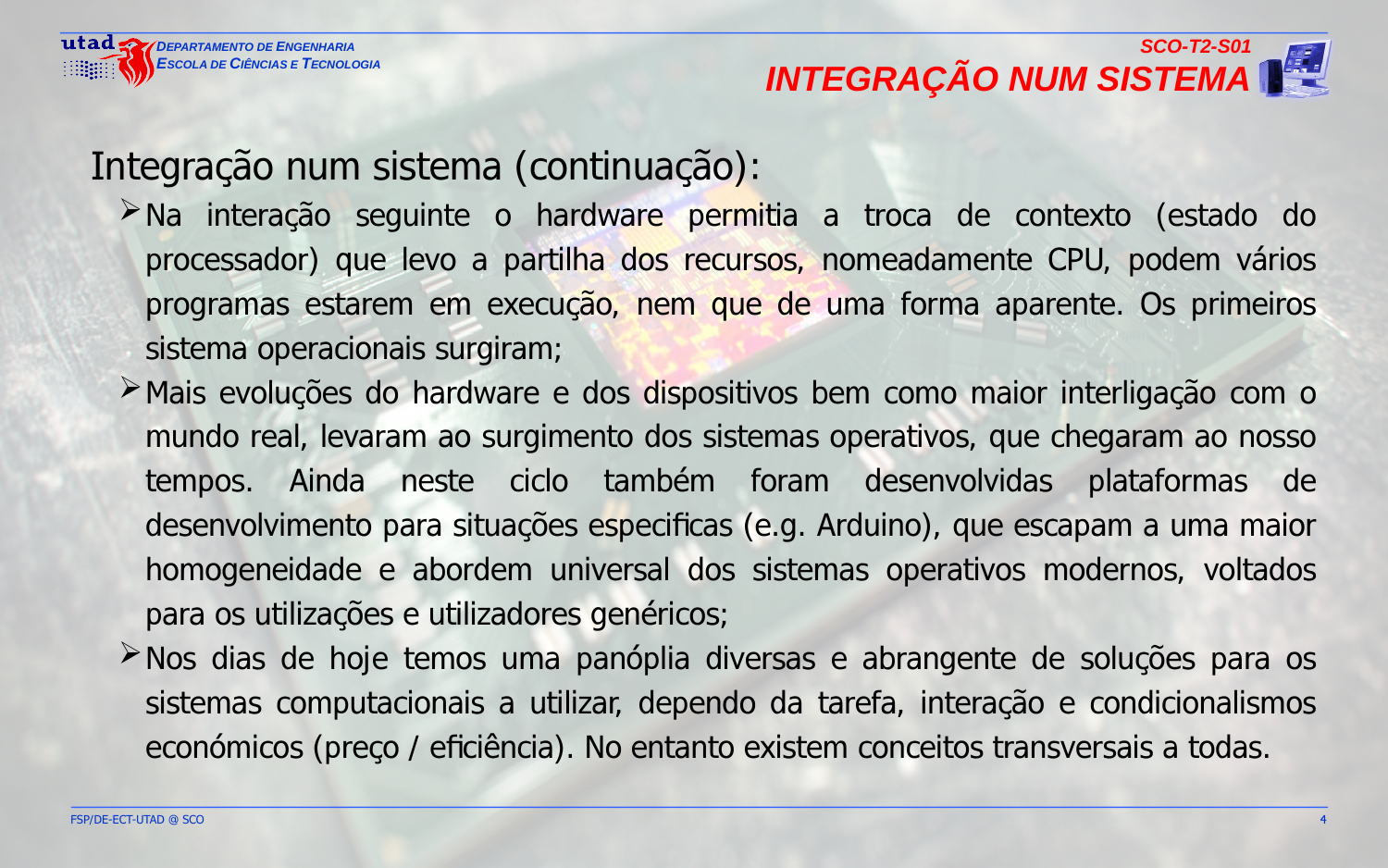

SCO-T2-S01
Integração num Sistema
Integração num sistema (continuação):
Na interação seguinte o hardware permitia a troca de contexto (estado do processador) que levo a partilha dos recursos, nomeadamente CPU, podem vários programas estarem em execução, nem que de uma forma aparente. Os primeiros sistema operacionais surgiram;
Mais evoluções do hardware e dos dispositivos bem como maior interligação com o mundo real, levaram ao surgimento dos sistemas operativos, que chegaram ao nosso tempos. Ainda neste ciclo também foram desenvolvidas plataformas de desenvolvimento para situações especificas (e.g. Arduino), que escapam a uma maior homogeneidade e abordem universal dos sistemas operativos modernos, voltados para os utilizações e utilizadores genéricos;
Nos dias de hoje temos uma panóplia diversas e abrangente de soluções para os sistemas computacionais a utilizar, dependo da tarefa, interação e condicionalismos económicos (preço / eficiência). No entanto existem conceitos transversais a todas.